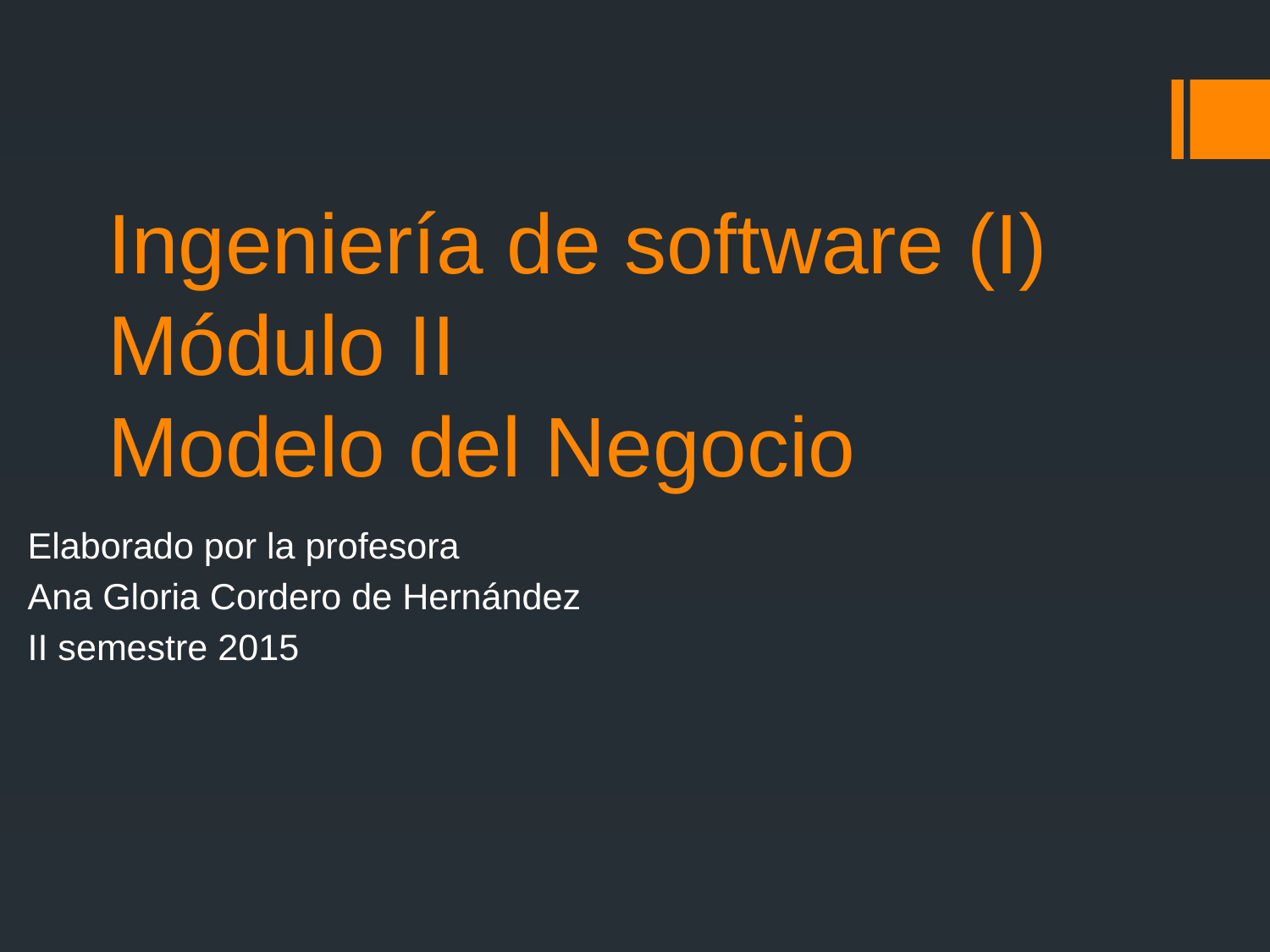

# Ingeniería de software (I) Módulo II Modelo del Negocio
Elaborado por la profesora
Ana Gloria Cordero de Hernández
II semestre 2015